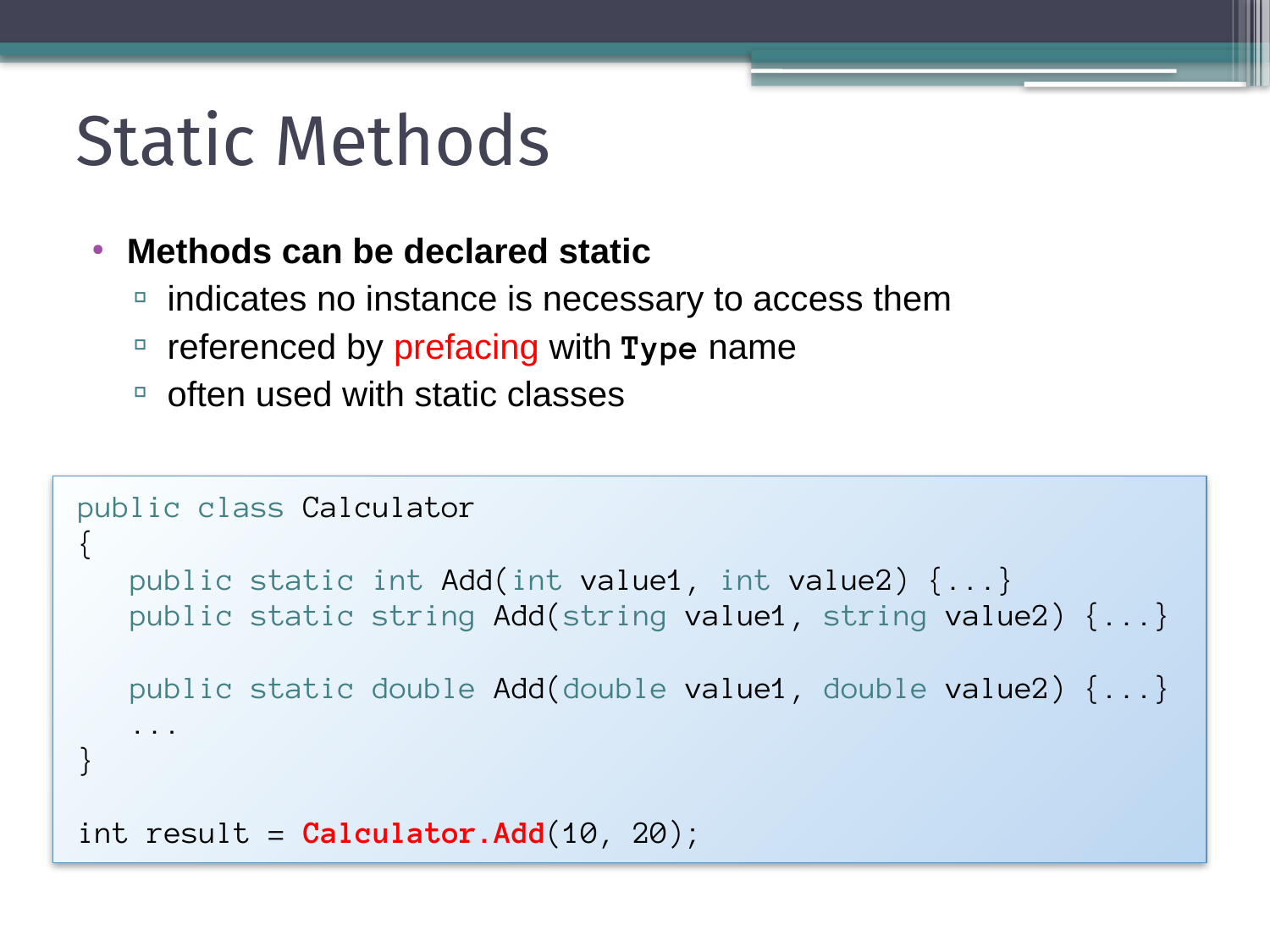

# Static Methods
Methods can be declared static
indicates no instance is necessary to access them
referenced by prefacing with Type name
often used with static classes
public class Calculator
{
   public static int Add(int value1, int value2) {...}
   public static string Add(string value1, string value2) {...}
   public static double Add(double value1, double value2) {...}
   ...
}

int result = Calculator.Add(10, 20);